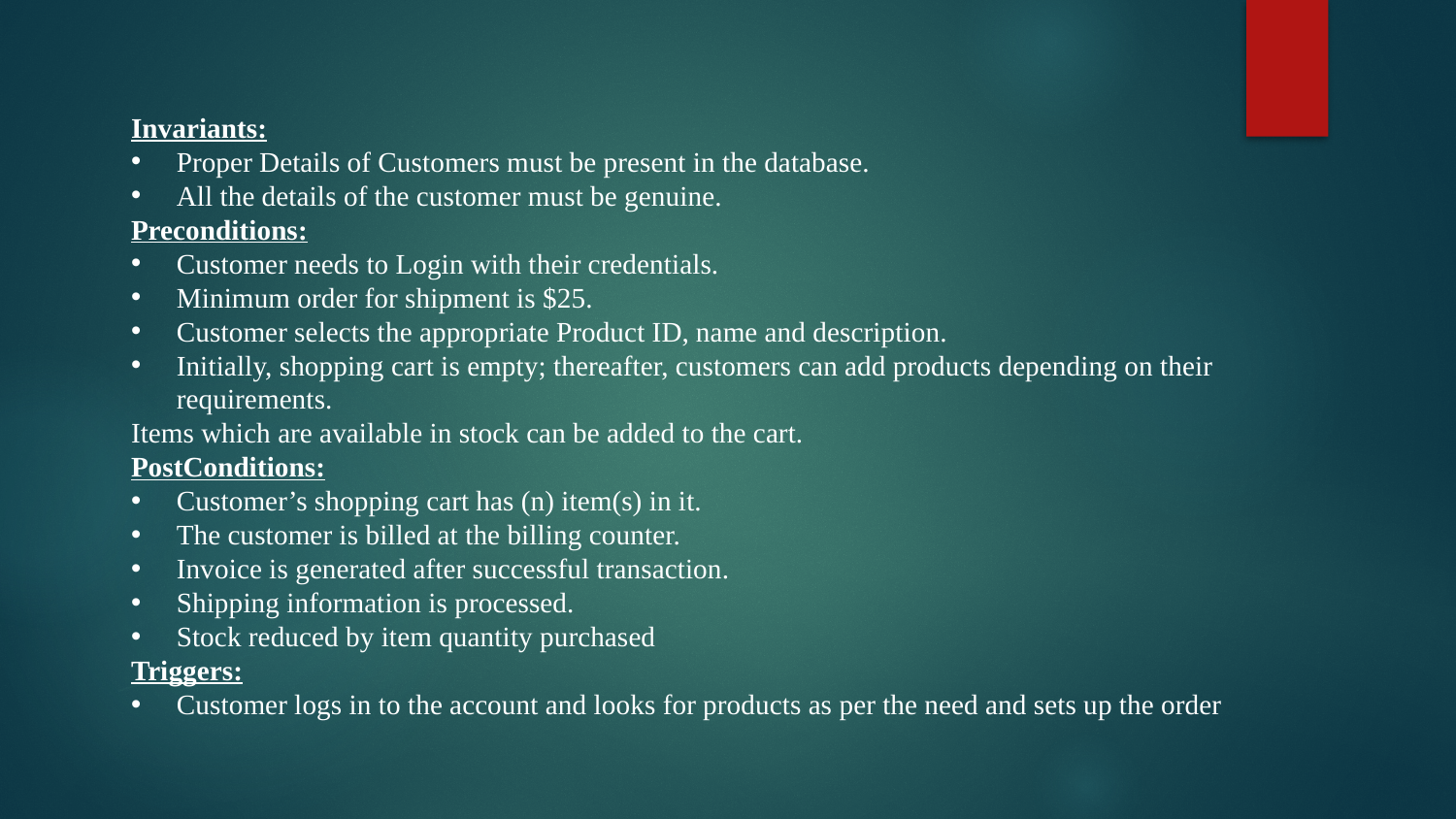

Invariants:
Proper Details of Customers must be present in the database.
All the details of the customer must be genuine.
Preconditions:
Customer needs to Login with their credentials.
Minimum order for shipment is $25.
Customer selects the appropriate Product ID, name and description.
Initially, shopping cart is empty; thereafter, customers can add products depending on their requirements.
Items which are available in stock can be added to the cart.
PostConditions:
Customer’s shopping cart has (n) item(s) in it.
The customer is billed at the billing counter.
Invoice is generated after successful transaction.
Shipping information is processed.
Stock reduced by item quantity purchased
Triggers:
Customer logs in to the account and looks for products as per the need and sets up the order